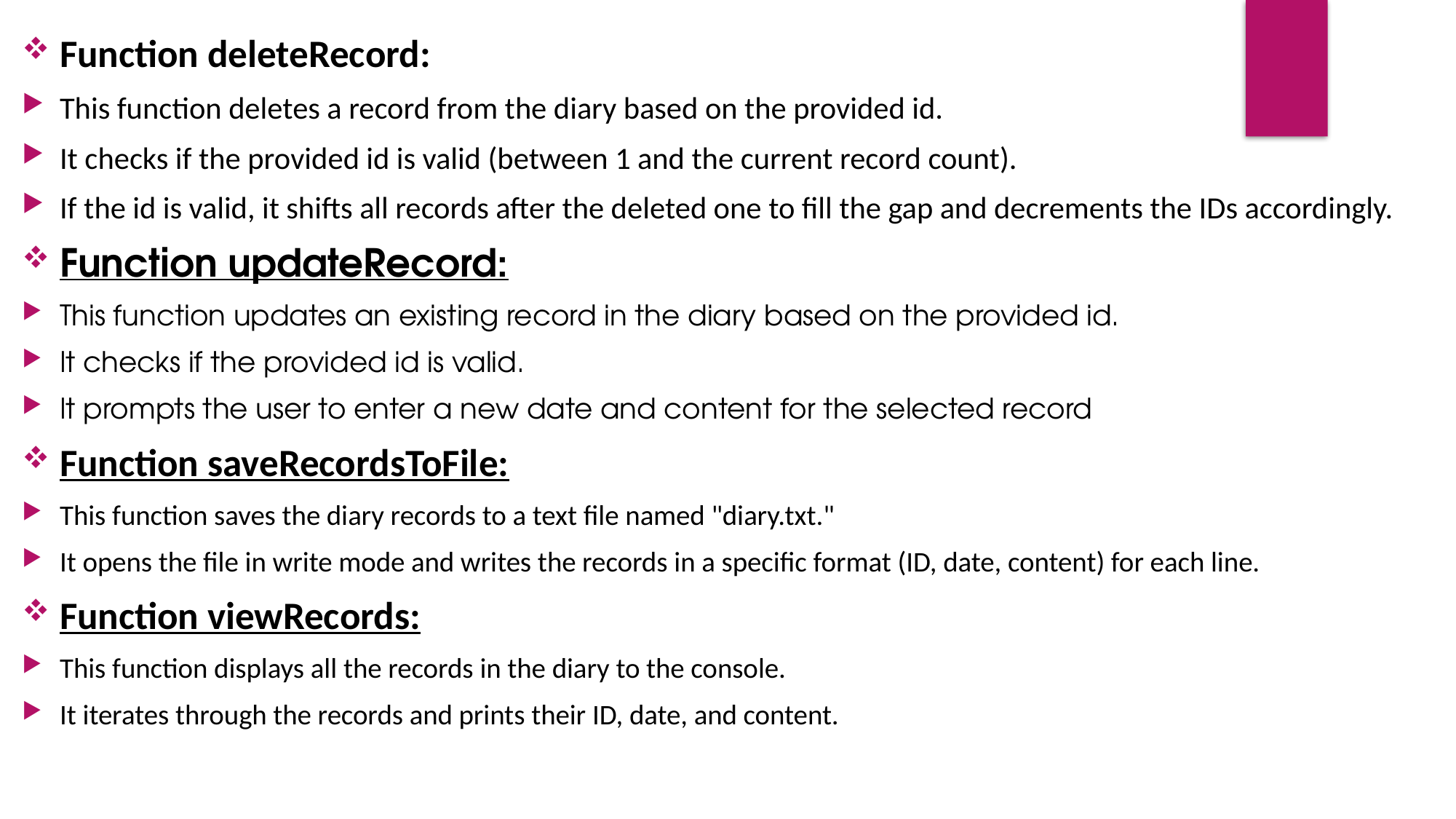

Function deleteRecord:
This function deletes a record from the diary based on the provided id.
It checks if the provided id is valid (between 1 and the current record count).
If the id is valid, it shifts all records after the deleted one to fill the gap and decrements the IDs accordingly.
Function updateRecord:
This function updates an existing record in the diary based on the provided id.
It checks if the provided id is valid.
It prompts the user to enter a new date and content for the selected record
Function saveRecordsToFile:
This function saves the diary records to a text file named "diary.txt."
It opens the file in write mode and writes the records in a specific format (ID, date, content) for each line.
Function viewRecords:
This function displays all the records in the diary to the console.
It iterates through the records and prints their ID, date, and content.